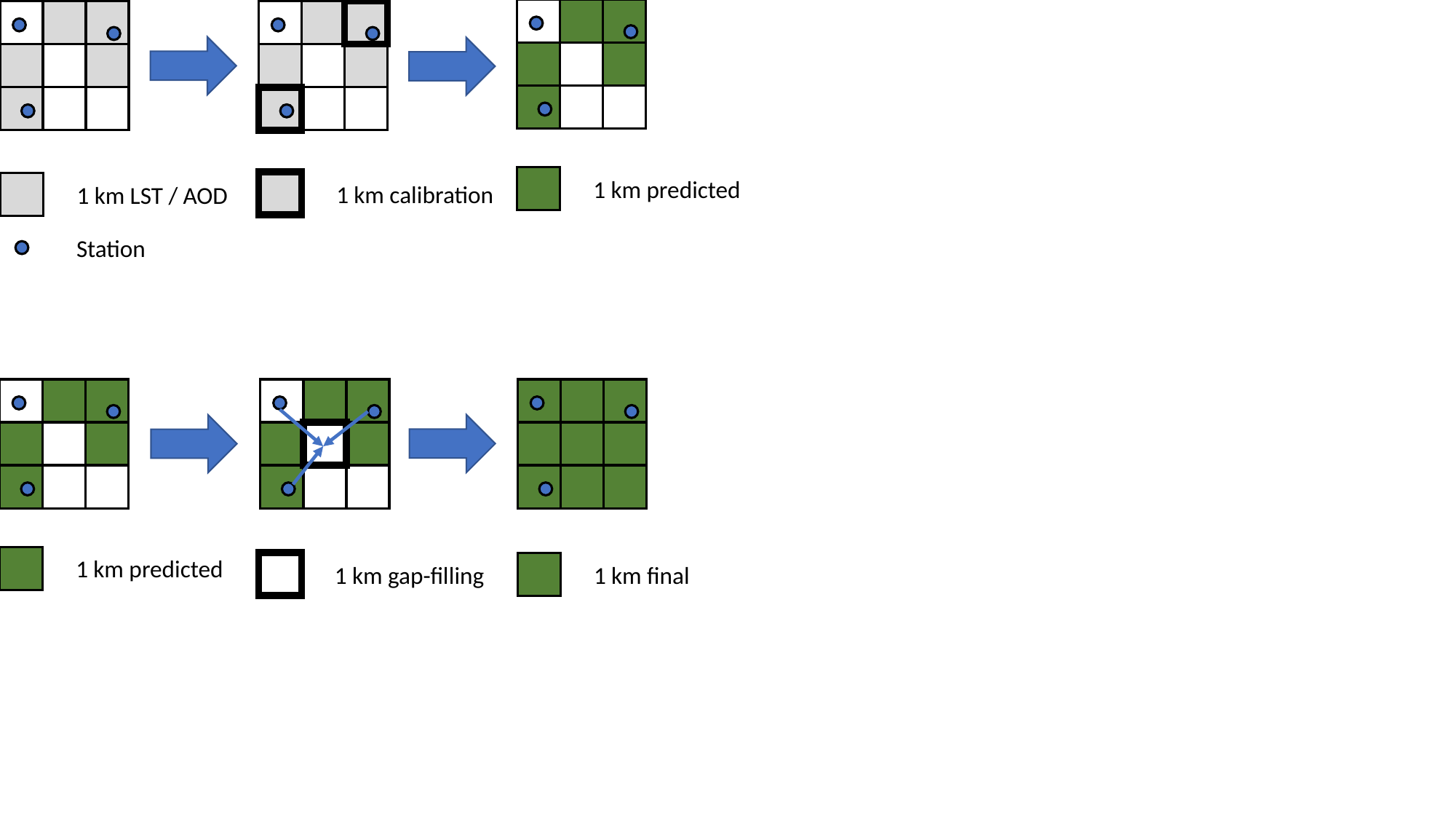

1 km predicted

1 km calibration
1 km LST / AOD
Station

1 km predicted

1 km gap-filling
1 km final